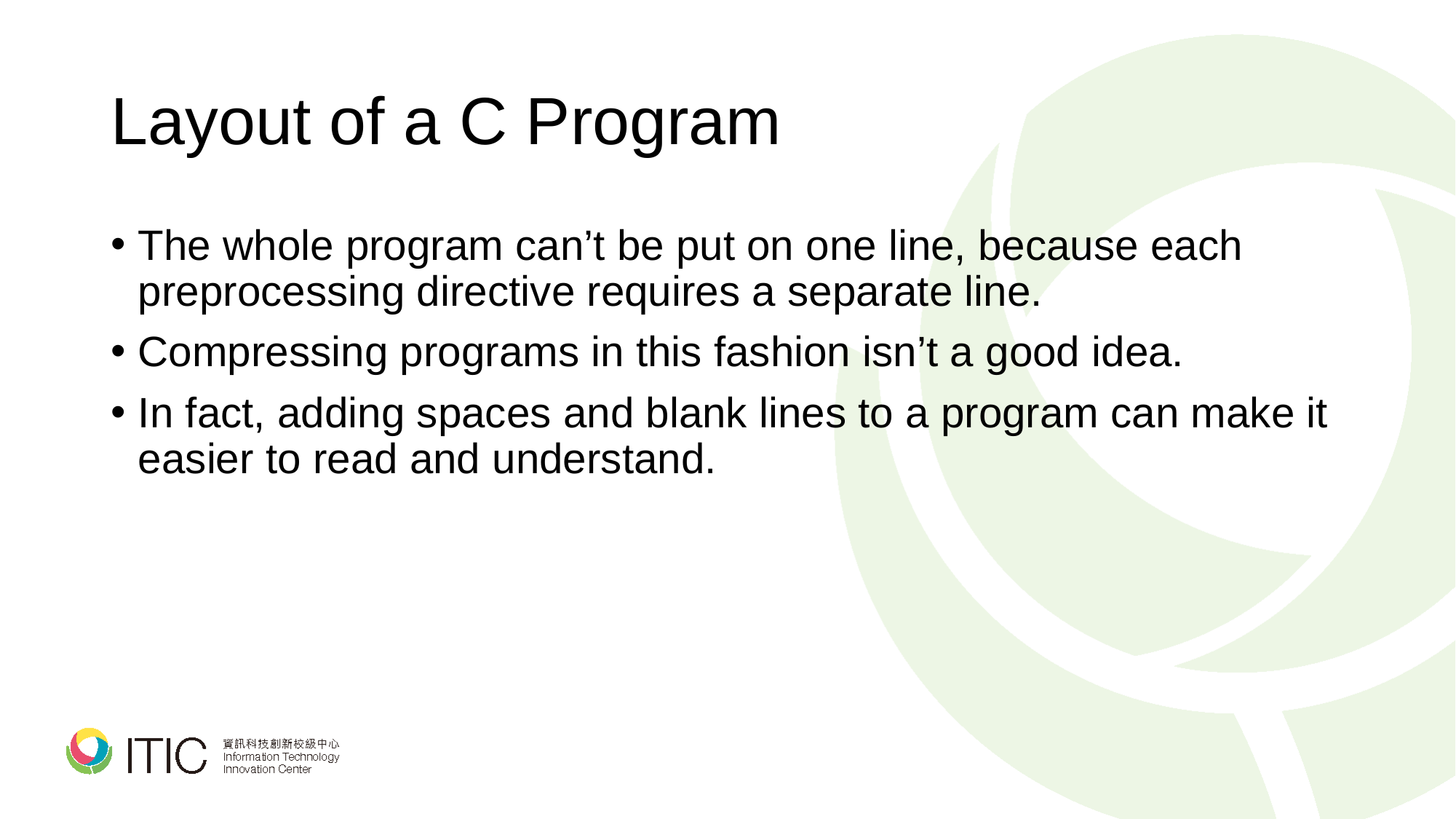

# Layout of a C Program
The whole program can’t be put on one line, because each preprocessing directive requires a separate line.
Compressing programs in this fashion isn’t a good idea.
In fact, adding spaces and blank lines to a program can make it easier to read and understand.